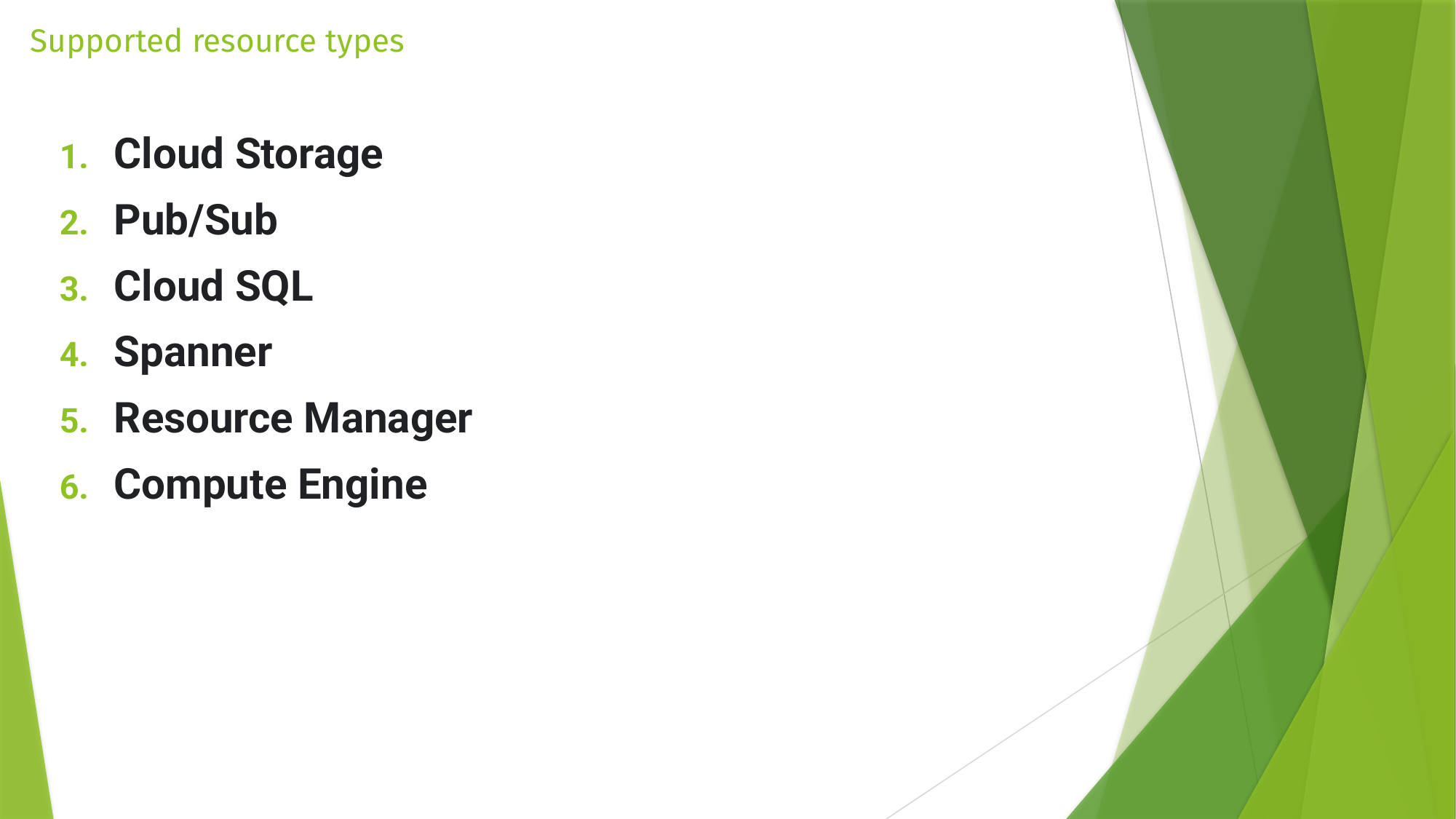

# Supported resource types
Cloud Storage
Pub/Sub
Cloud SQL
Spanner
Resource Manager
Compute Engine